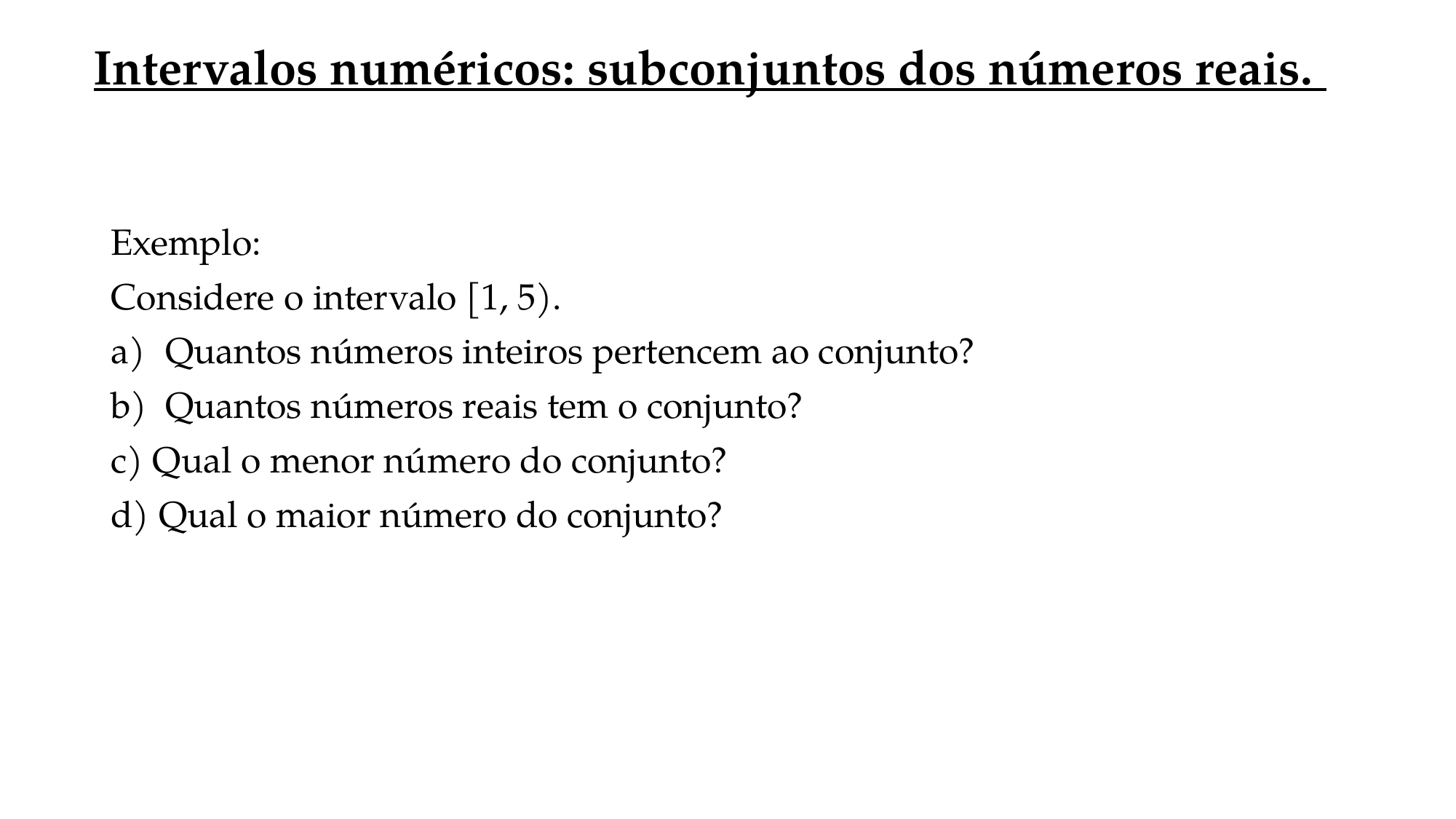

# Intervalos numéricos: subconjuntos dos números reais.
Exemplo:
Considere o intervalo [1, 5).
Quantos números inteiros pertencem ao conjunto?
Quantos números reais tem o conjunto?
c) Qual o menor número do conjunto?
d) Qual o maior número do conjunto?